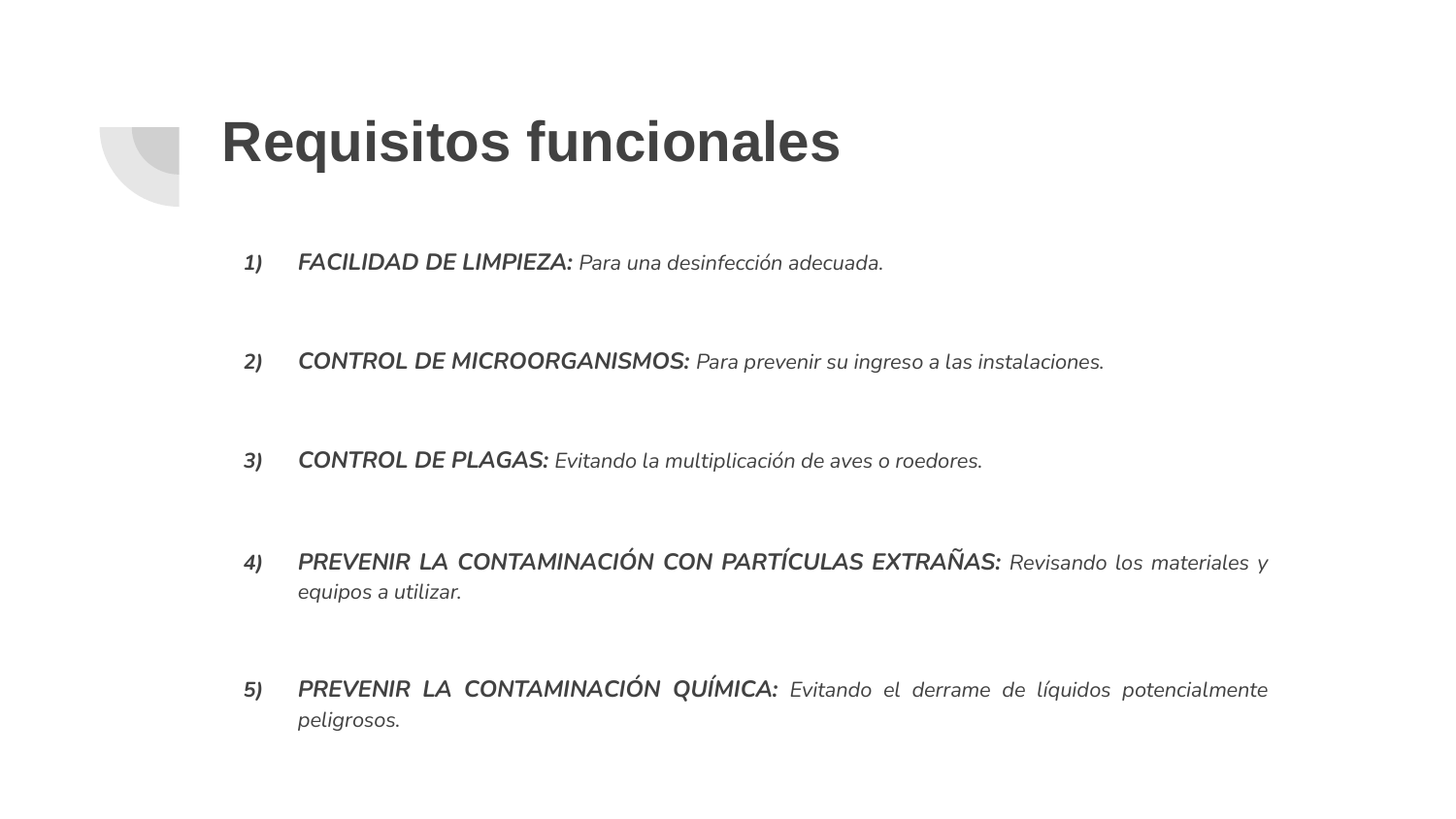

# Requisitos funcionales
FACILIDAD DE LIMPIEZA: Para una desinfección adecuada.

CONTROL DE MICROORGANISMOS: Para prevenir su ingreso a las instalaciones.

CONTROL DE PLAGAS: Evitando la multiplicación de aves o roedores.

PREVENIR LA CONTAMINACIÓN CON PARTÍCULAS EXTRAÑAS: Revisando los materiales y equipos a utilizar.

PREVENIR LA CONTAMINACIÓN QUÍMICA: Evitando el derrame de líquidos potencialmente peligrosos.